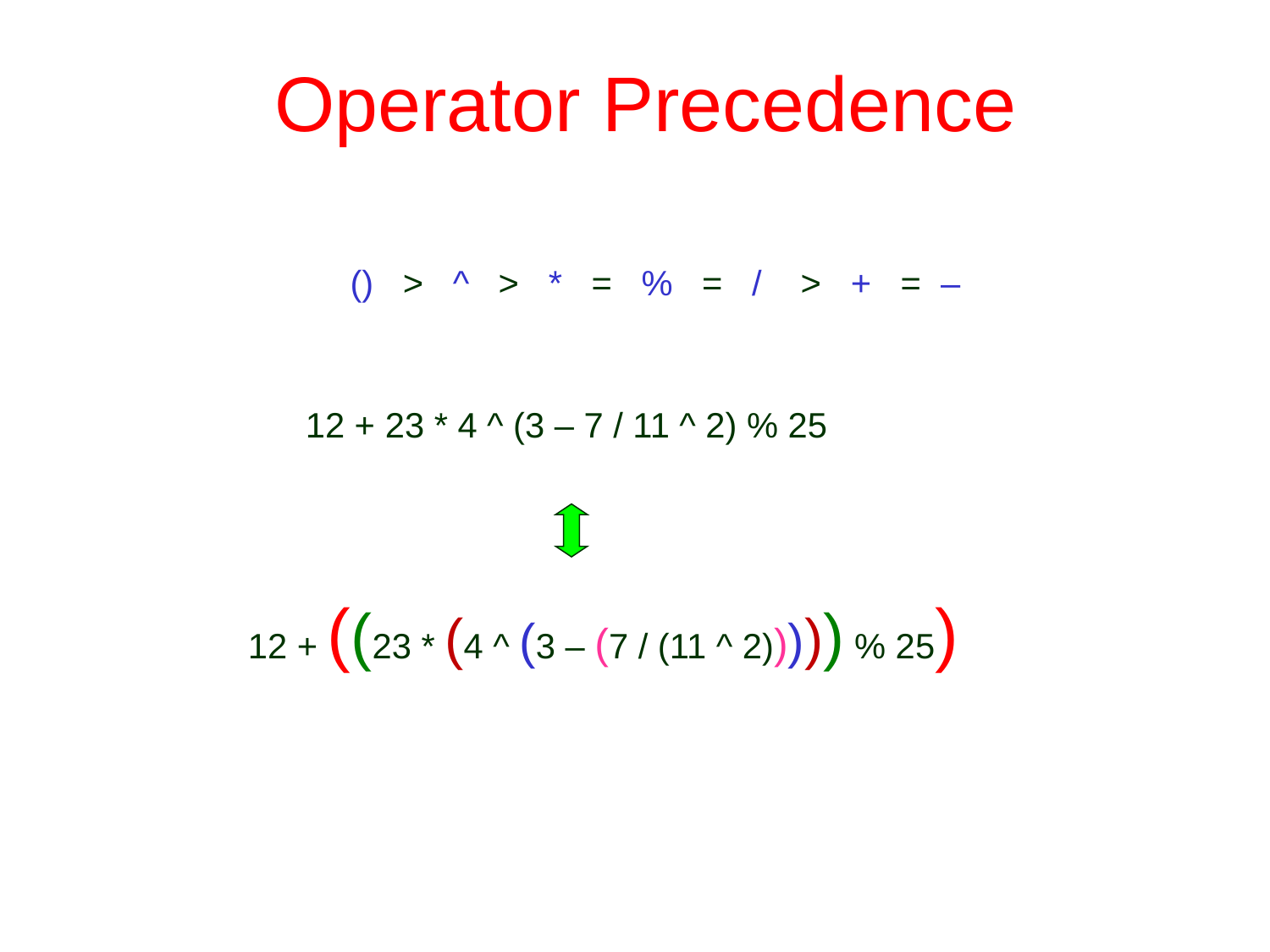

# Operator Precedence

()   >   ^   >   *   =   %   =   /    >   +   =  –
12 + 23 * 4 ^ (3 – 7 / 11 ^ 2) % 25

12 + ((23 * (4 ^ (3 – (7 / (11 ^ 2))))) % 25)